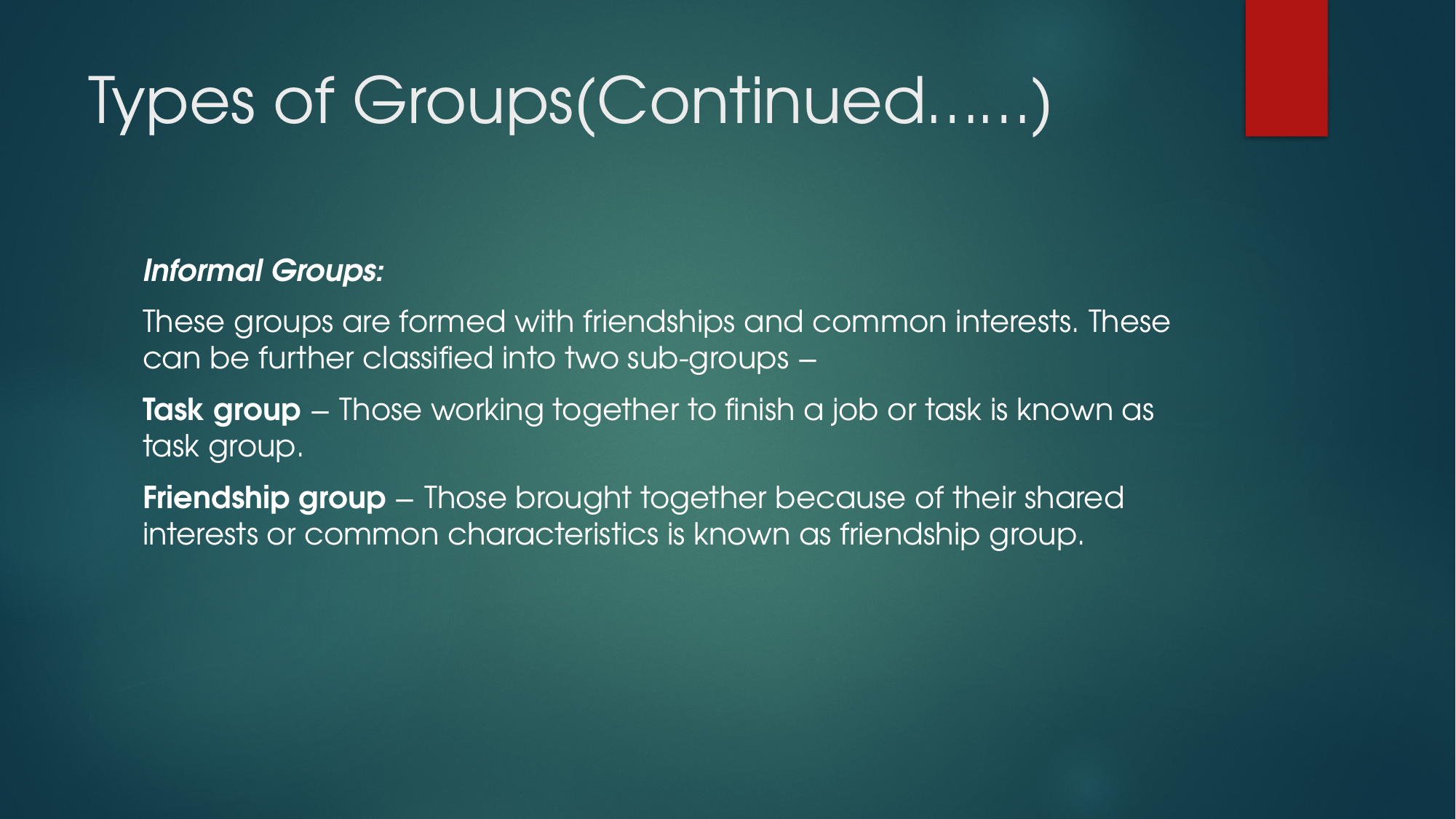

# Types of Groups(Continued……)
Informal Groups:
These groups are formed with friendships and common interests. These can be further classified into two sub-groups −
Task group − Those working together to finish a job or task is known as task group.
Friendship group − Those brought together because of their shared interests or common characteristics is known as friendship group.